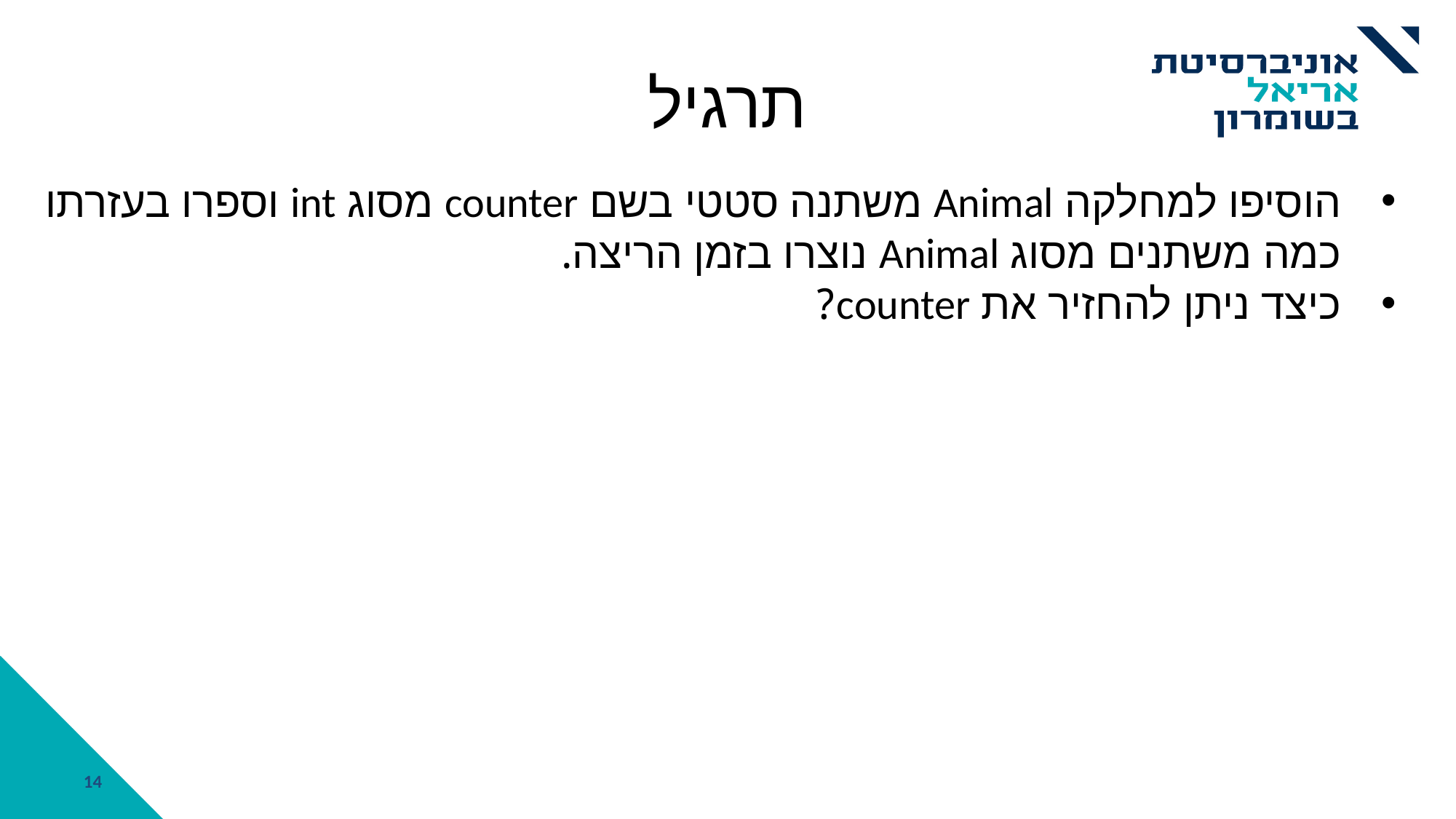

# תרגיל
הוסיפו למחלקה Animal משתנה סטטי בשם counter מסוג int וספרו בעזרתו כמה משתנים מסוג Animal נוצרו בזמן הריצה.
כיצד ניתן להחזיר את counter?
14